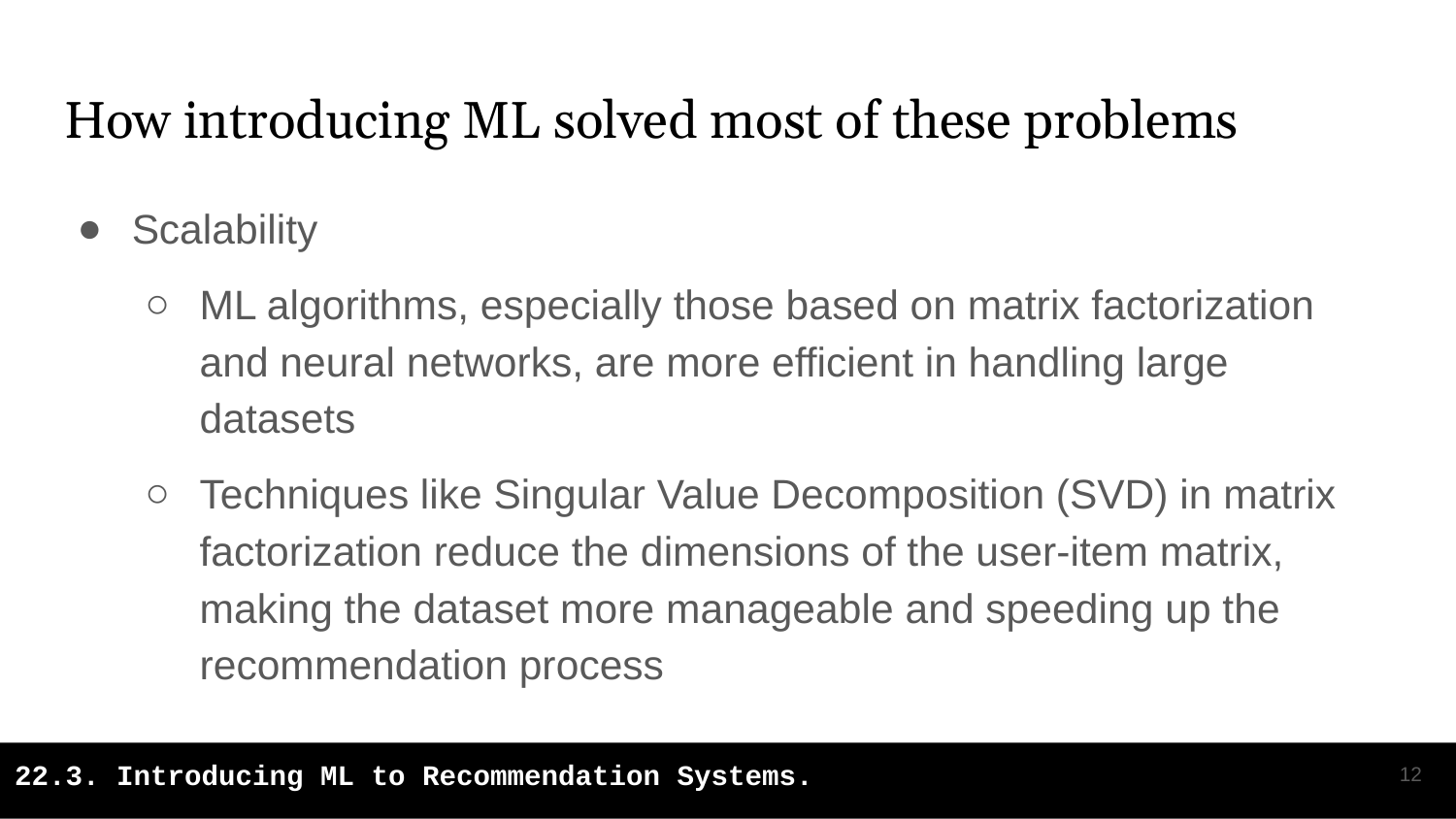

# How introducing ML solved most of these problems
Scalability
ML algorithms, especially those based on matrix factorization and neural networks, are more efficient in handling large datasets
Techniques like Singular Value Decomposition (SVD) in matrix factorization reduce the dimensions of the user-item matrix, making the dataset more manageable and speeding up the recommendation process
12
22.3. Introducing ML to Recommendation Systems.